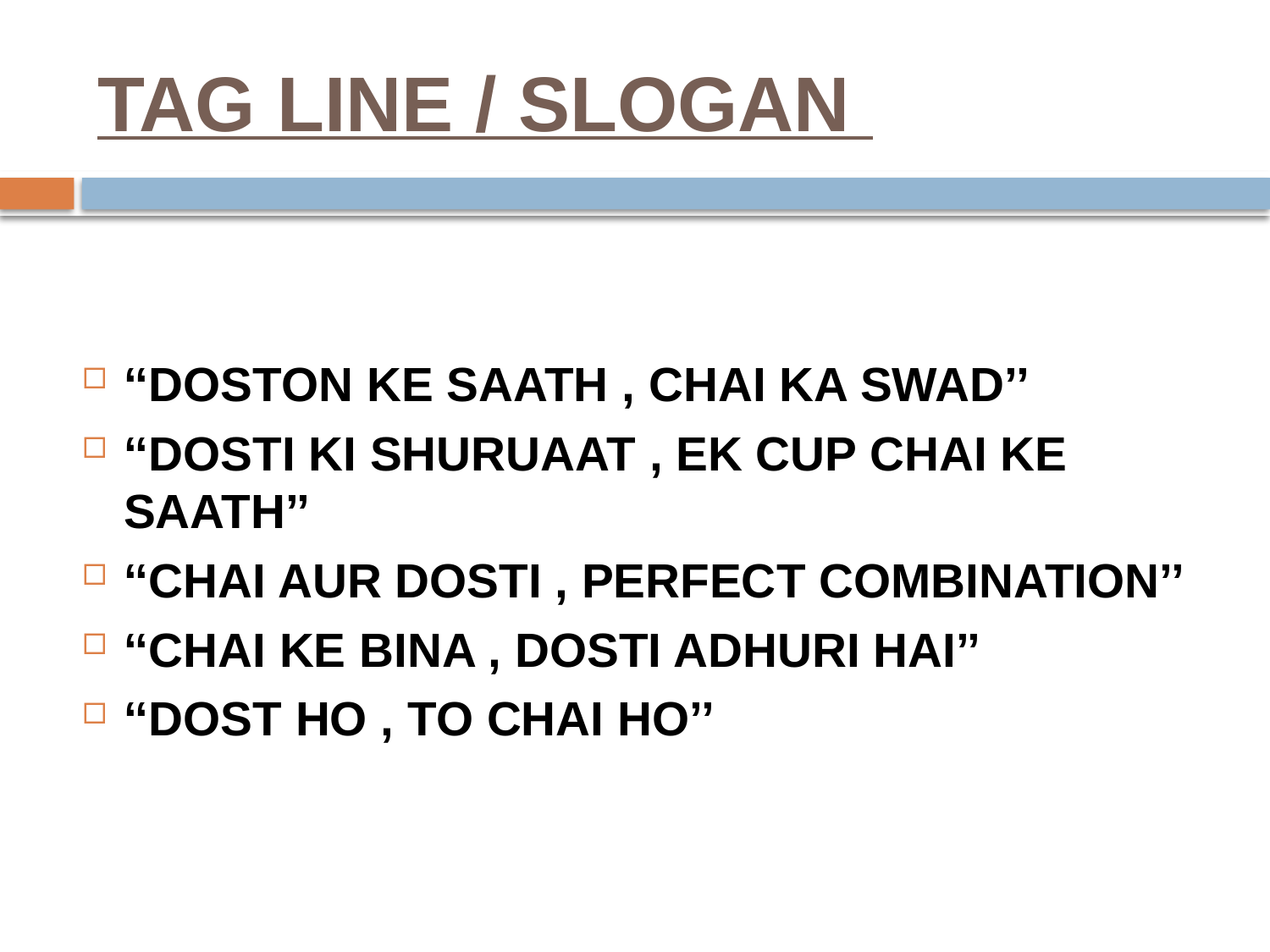

# TAG LINE / SLOGAN
‘‘DOSTON KE SAATH , CHAI KA SWAD’’
‘‘DOSTI KI SHURUAAT , EK CUP CHAI KE SAATH’’
‘‘CHAI AUR DOSTI , PERFECT COMBINATION’’
‘‘CHAI KE BINA , DOSTI ADHURI HAI’’
‘‘DOST HO , TO CHAI HO’’